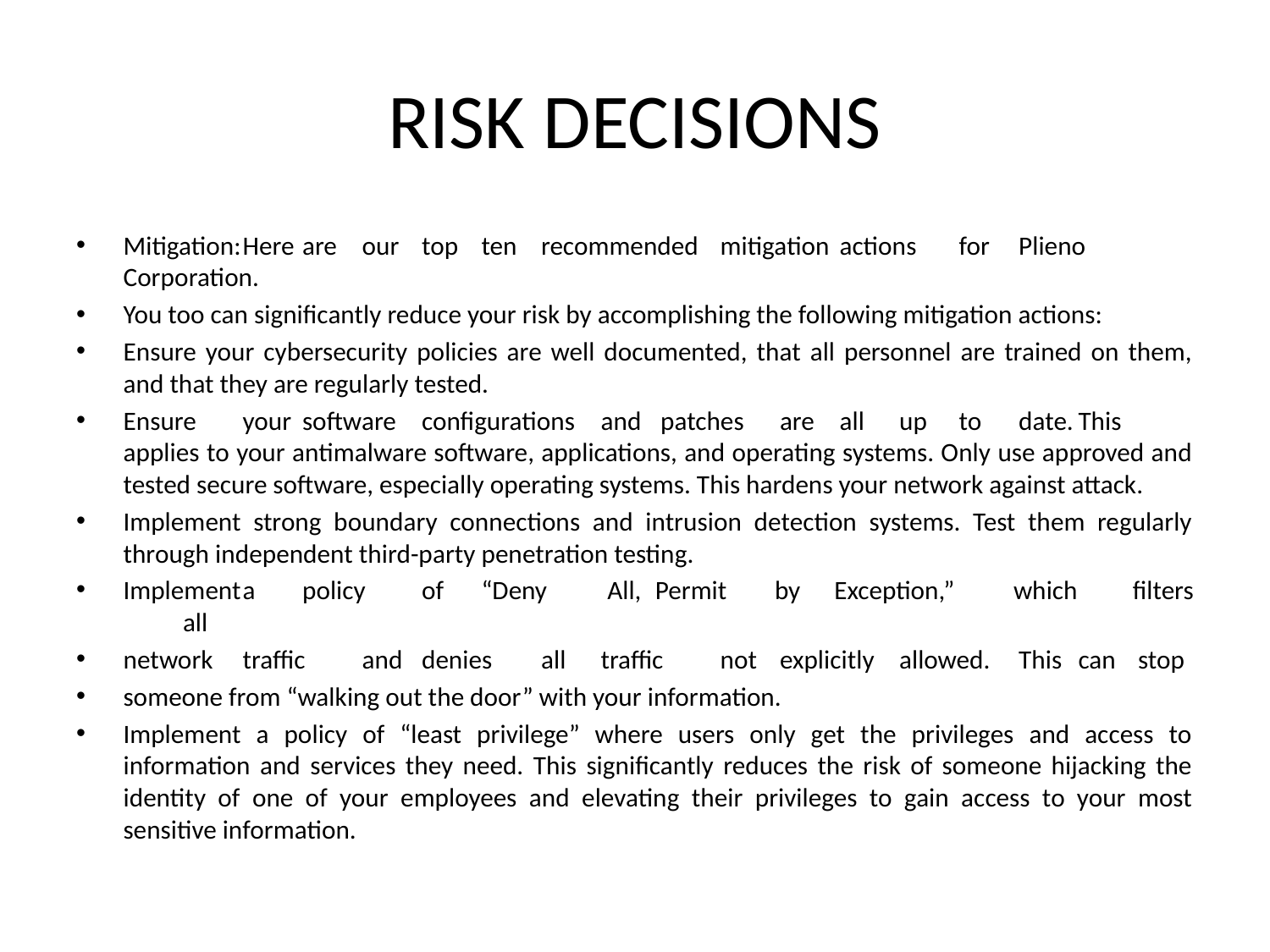

# RISK DECISIONS
Mitigation:	Here	are	our	top	ten	recommended	mitigation	actions	for	Plieno Corporation.
You too can significantly reduce your risk by accomplishing the following mitigation actions:
Ensure your cybersecurity policies are well documented, that all personnel are trained on them, and that they are regularly tested.
Ensure	your	software	configurations	and	patches	are	all	up	to	date.	This applies to your antimalware software, applications, and operating systems. Only use approved and tested secure software, especially operating systems. This hardens your network against attack.
Implement strong boundary connections and intrusion detection systems. Test them regularly through independent third-party penetration testing.
Implement	a	policy	of	“Deny All,	Permit	by	Exception,”	which	filters	all
network	traffic	and	denies	all	traffic	not	explicitly	allowed.	This	can	stop
someone from “walking out the door” with your information.
Implement a policy of “least privilege” where users only get the privileges and access to information and services they need. This significantly reduces the risk of someone hijacking the identity of one of your employees and elevating their privileges to gain access to your most sensitive information.